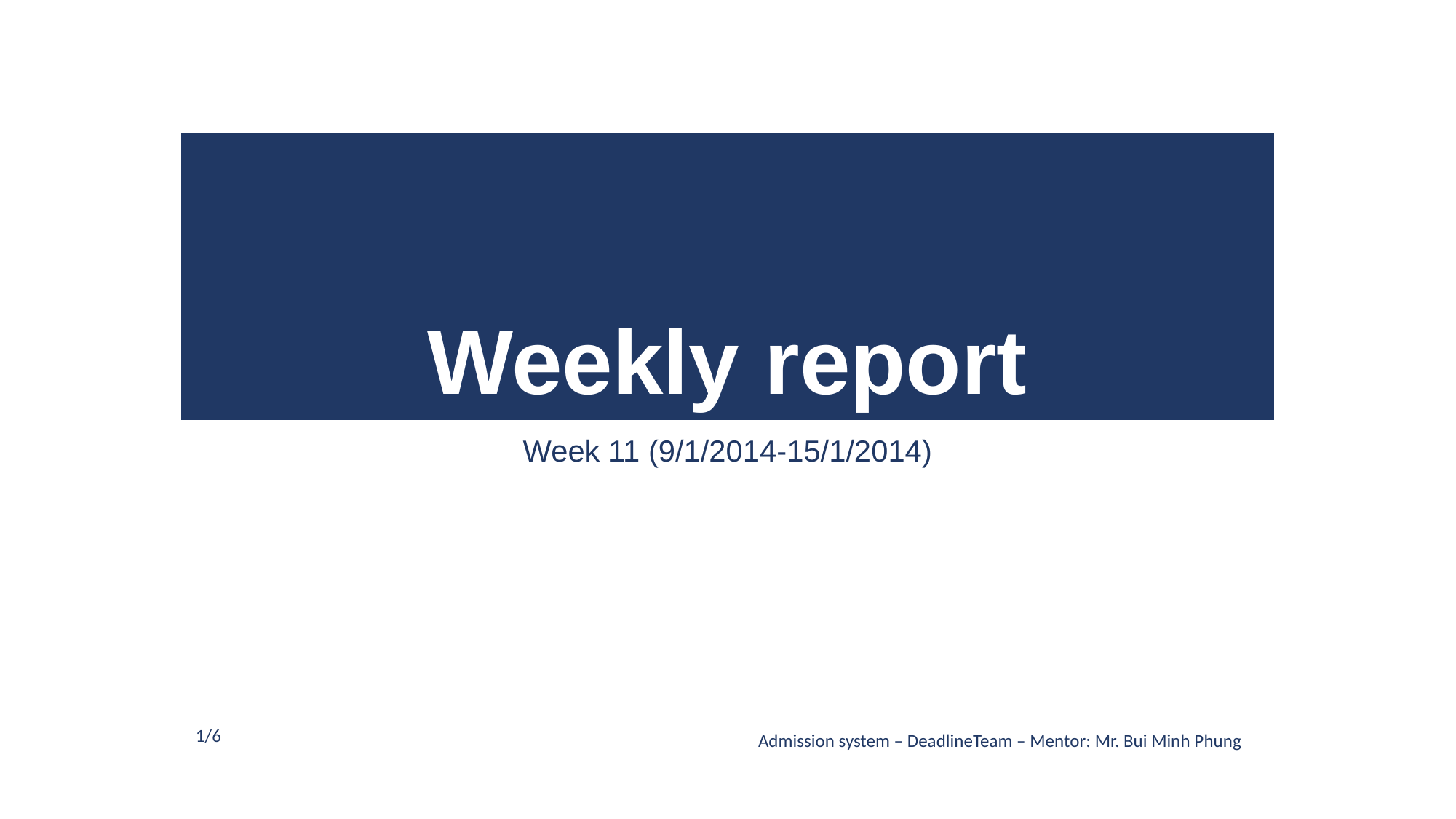

# Weekly report
Week 11 (9/1/2014-15/1/2014)

1/6
Admission system – DeadlineTeam – Mentor: Mr. Bui Minh Phung